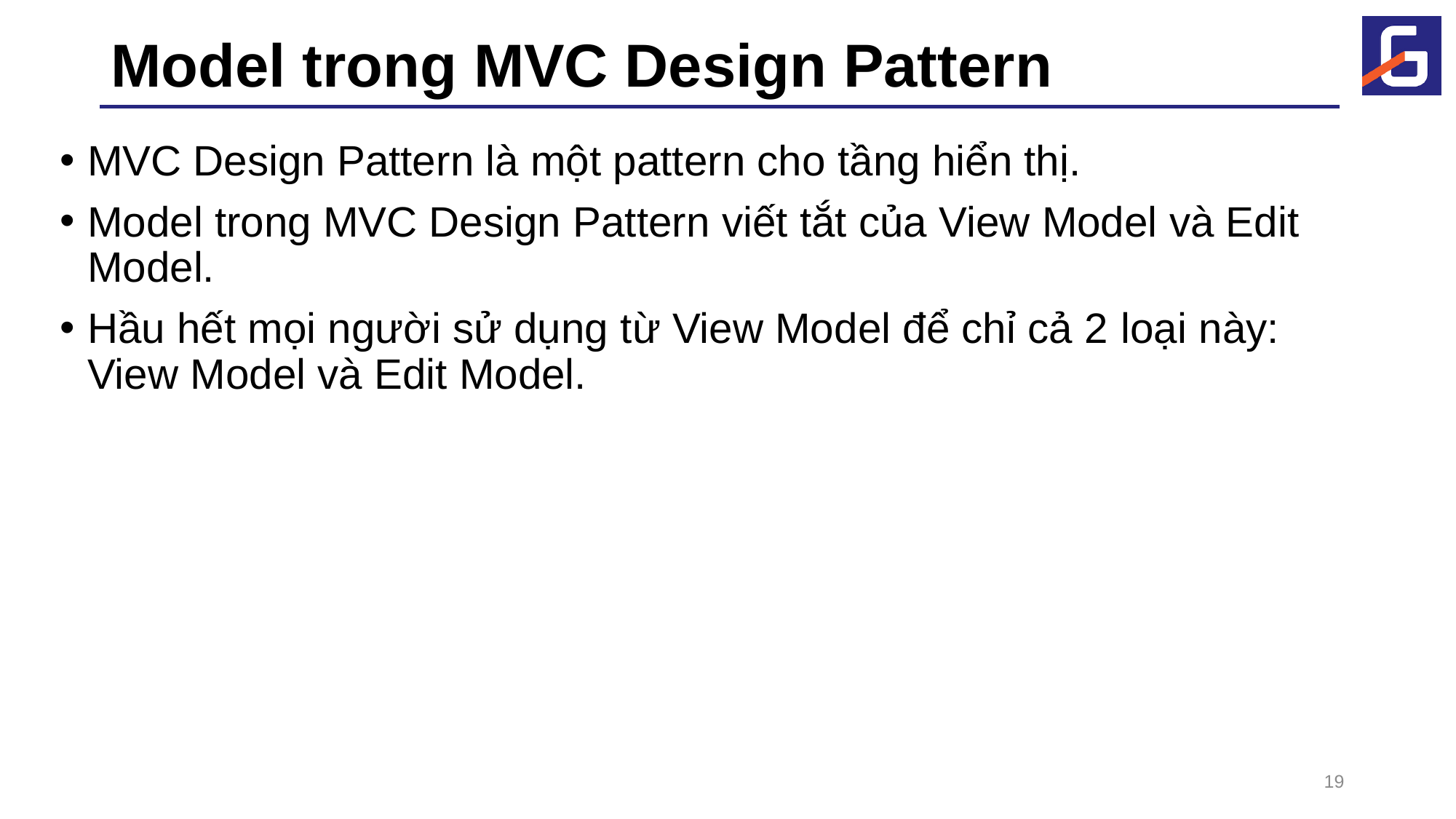

# Model trong MVC Design Pattern
MVC Design Pattern là một pattern cho tầng hiển thị.
Model trong MVC Design Pattern viết tắt của View Model và Edit Model.
Hầu hết mọi người sử dụng từ View Model để chỉ cả 2 loại này: View Model và Edit Model.
19